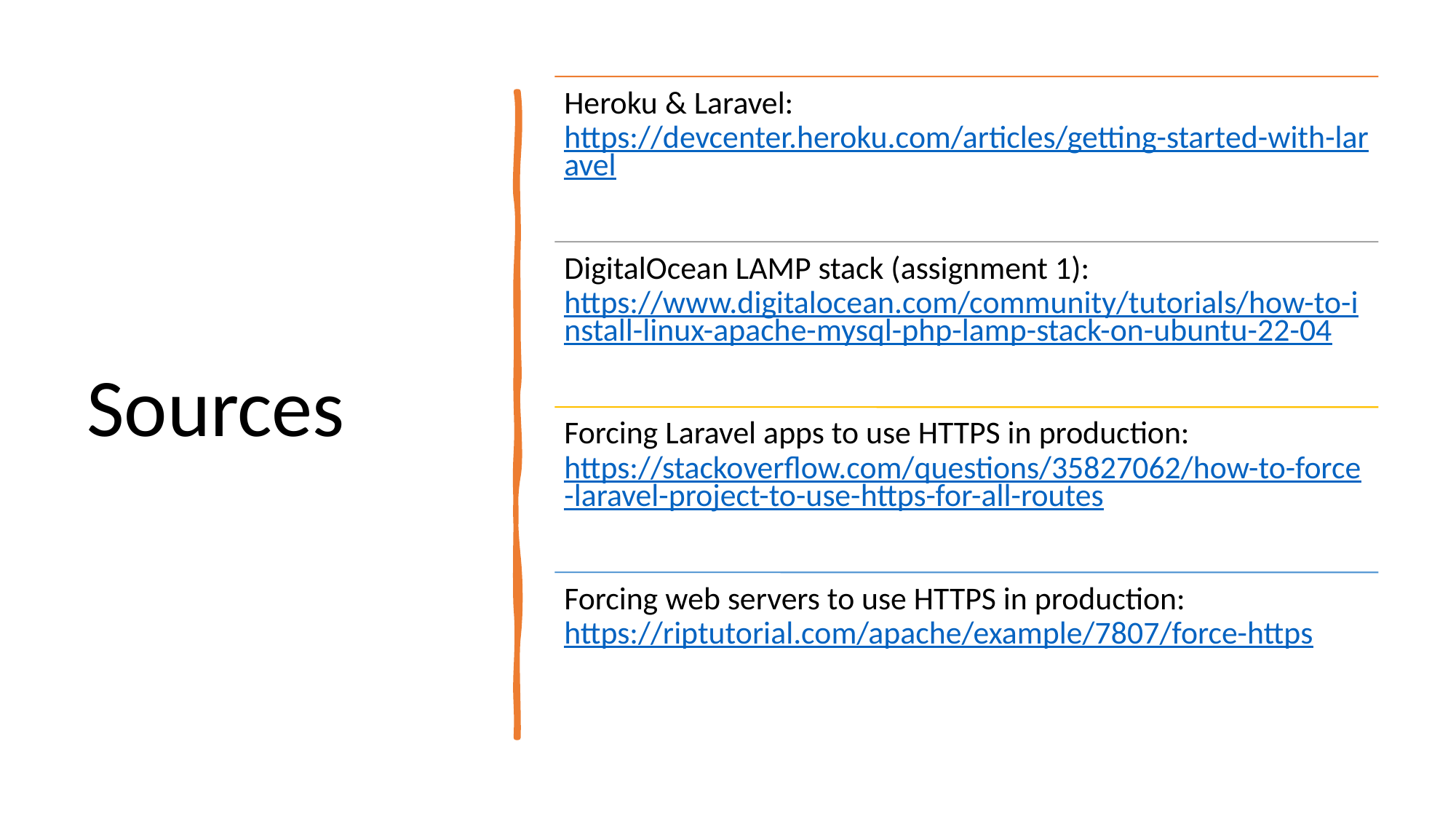

Heroku & Laravel: https://devcenter.heroku.com/articles/getting-started-with-laravel
DigitalOcean LAMP stack (assignment 1): https://www.digitalocean.com/community/tutorials/how-to-install-linux-apache-mysql-php-lamp-stack-on-ubuntu-22-04
Forcing Laravel apps to use HTTPS in production: https://stackoverflow.com/questions/35827062/how-to-force-laravel-project-to-use-https-for-all-routes
Forcing web servers to use HTTPS in production: https://riptutorial.com/apache/example/7807/force-https
# Sources

DevOps: deployment